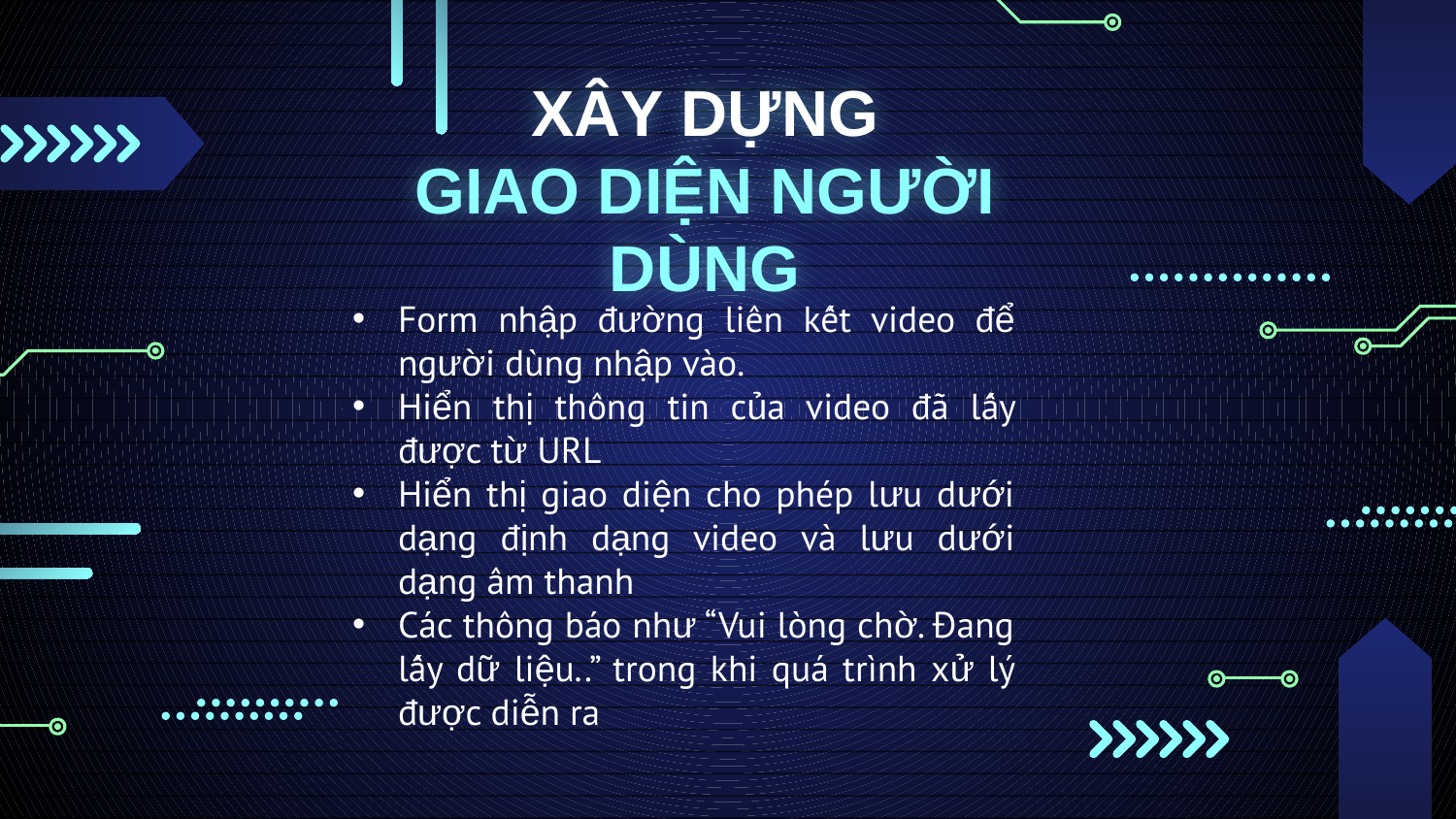

# XÂY DỰNG GIAO DIỆN NGƯỜI DÙNG

Form nhập đường liên kết video để người dùng nhập vào.
Hiển thị thông tin của video đã lấy được từ URL
Hiển thị giao diện cho phép lưu dưới dạng định dạng video và lưu dưới dạng âm thanh
Các thông báo như “Vui lòng chờ. Đang lấy dữ liệu..” trong khi quá trình xử lý được diễn ra